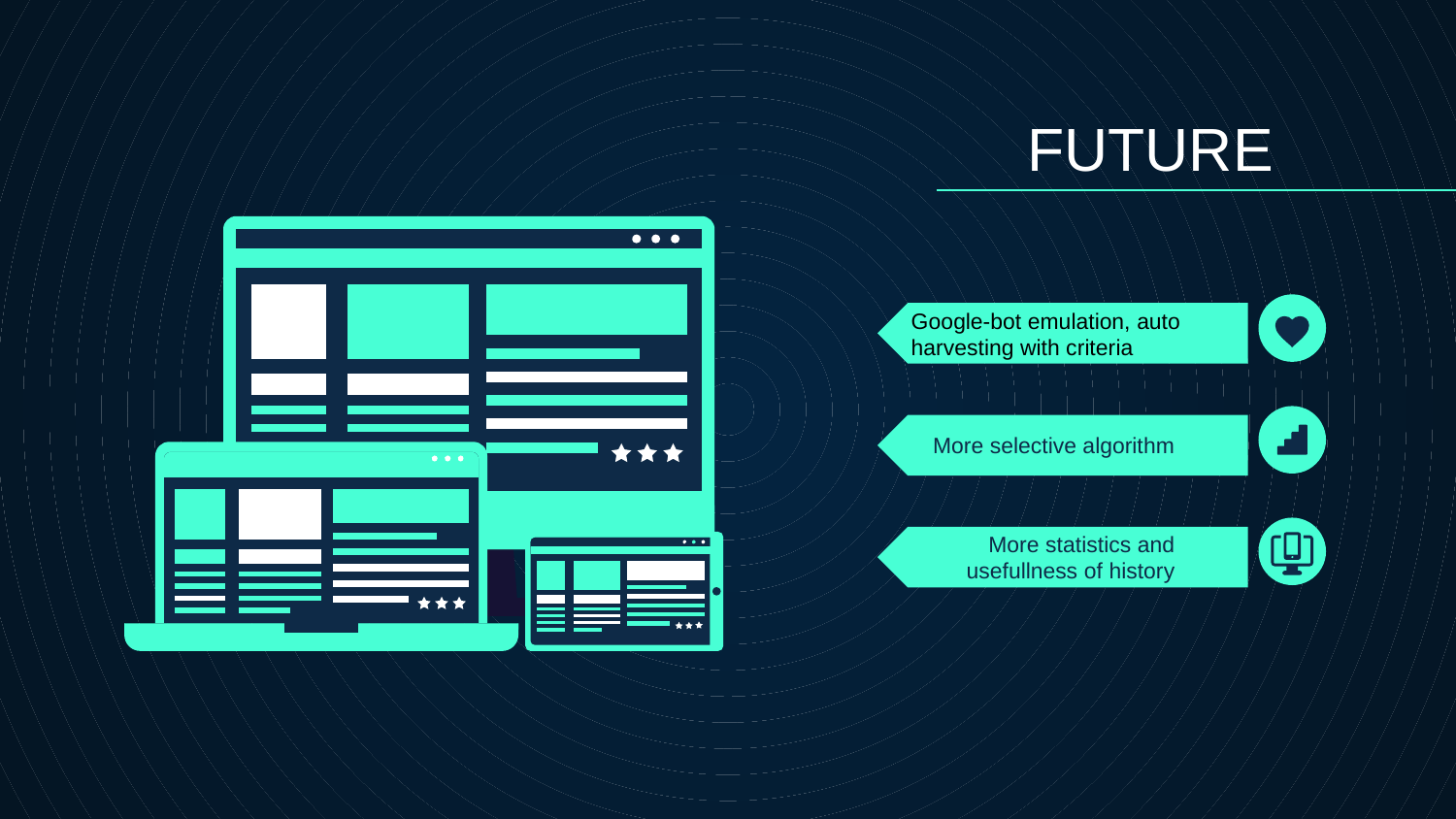

FUTURE

# Google-bot emulation, auto harvesting with criteria

More selective algorithm

More statistics and usefullness of history